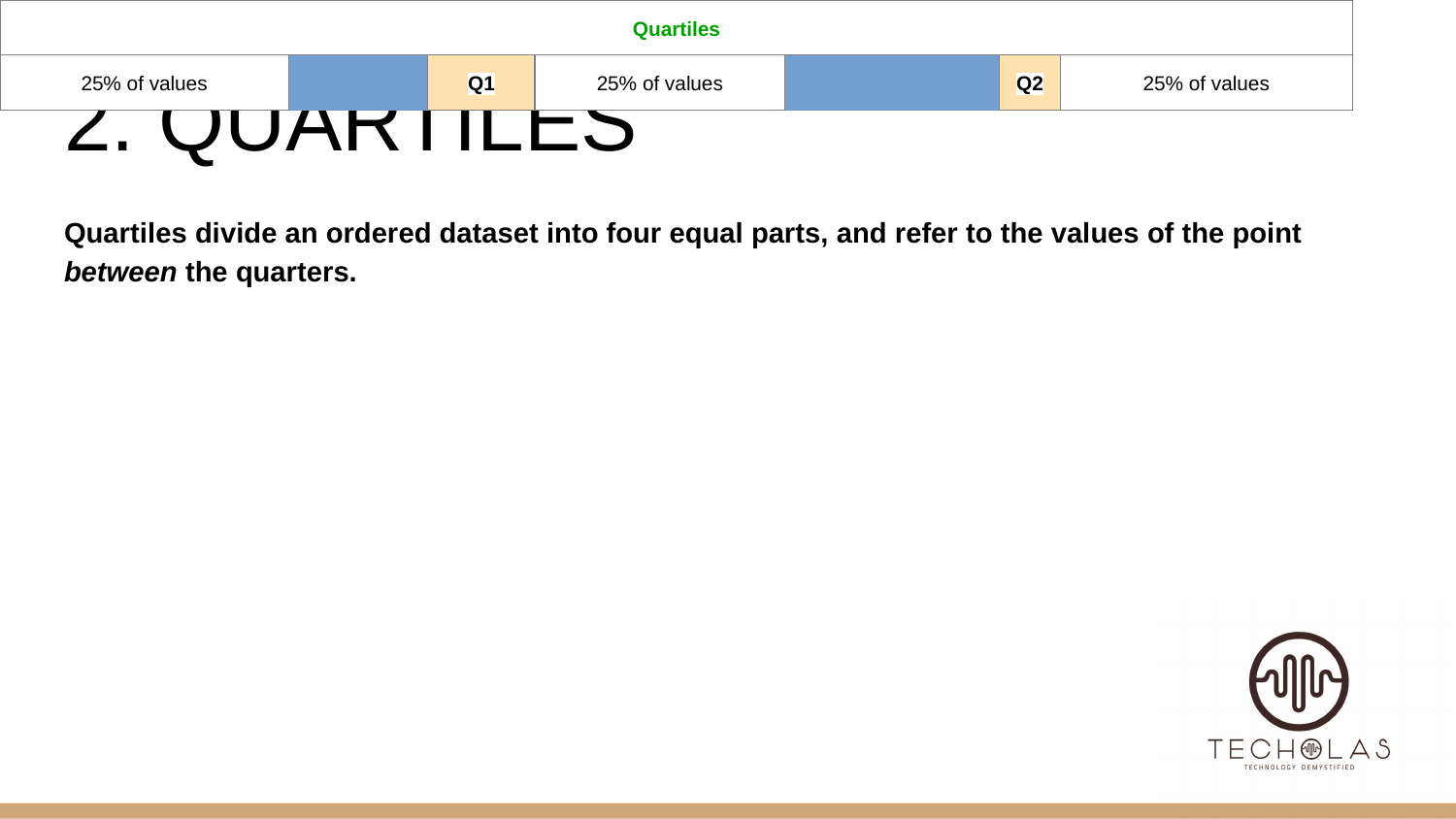

# 2. QUARTILES
Quartiles divide an ordered dataset into four equal parts, and refer to the values of the point between the quarters.

| Quartiles |  |  |  |  |  |  |  |  |  |  |  |  |  |  |
| --- | --- | --- | --- | --- | --- | --- | --- | --- | --- | --- | --- | --- | --- | --- |
| 25% of values |  |  | Q1 | 25% of values |  |  | Q2 | 25% of values |  |  | Q3 | 25% of values |  |  |